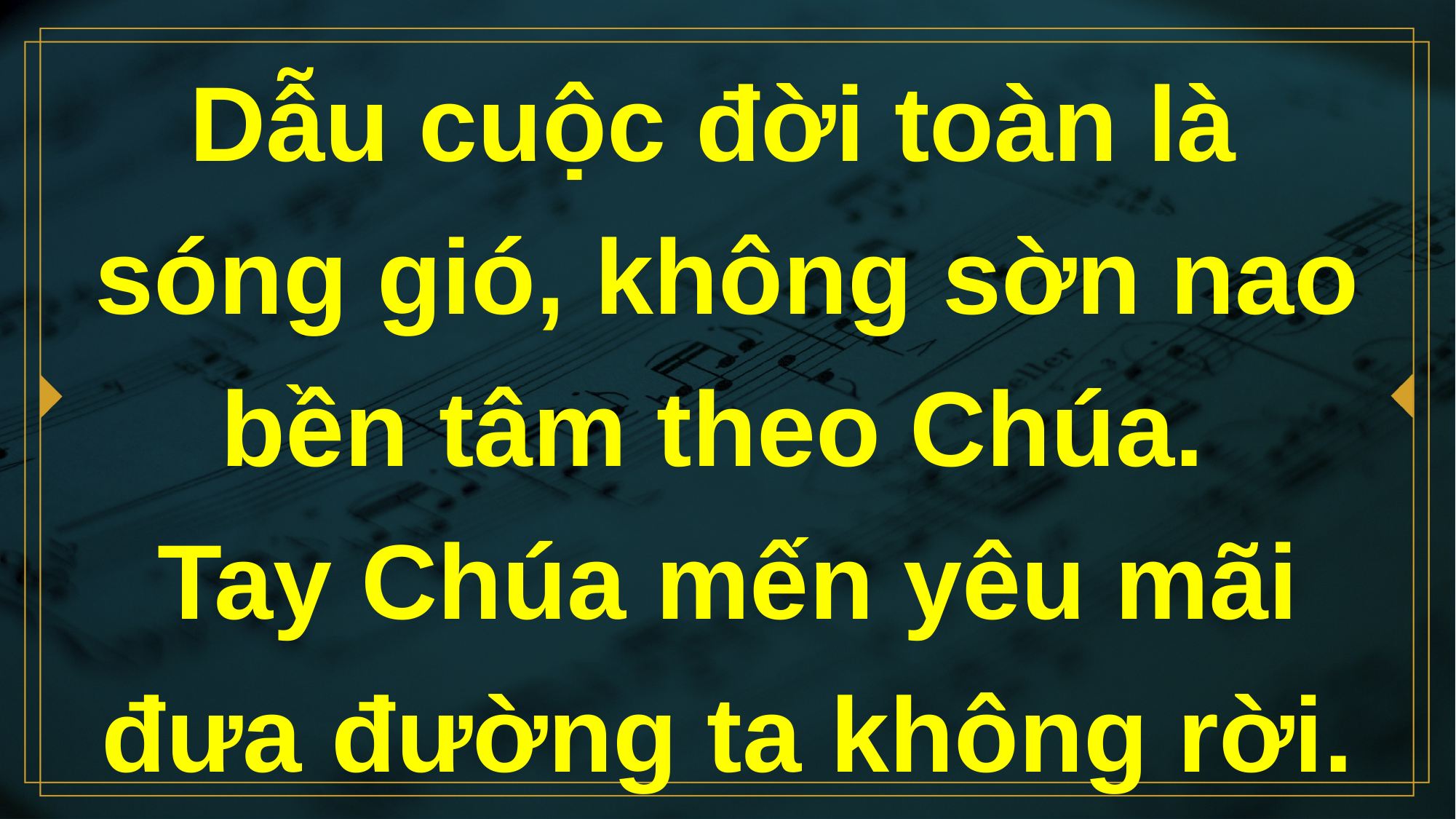

# Dẫu cuộc đời toàn là sóng gió, không sờn nao bền tâm theo Chúa. Tay Chúa mến yêu mãi đưa đường ta không rời.